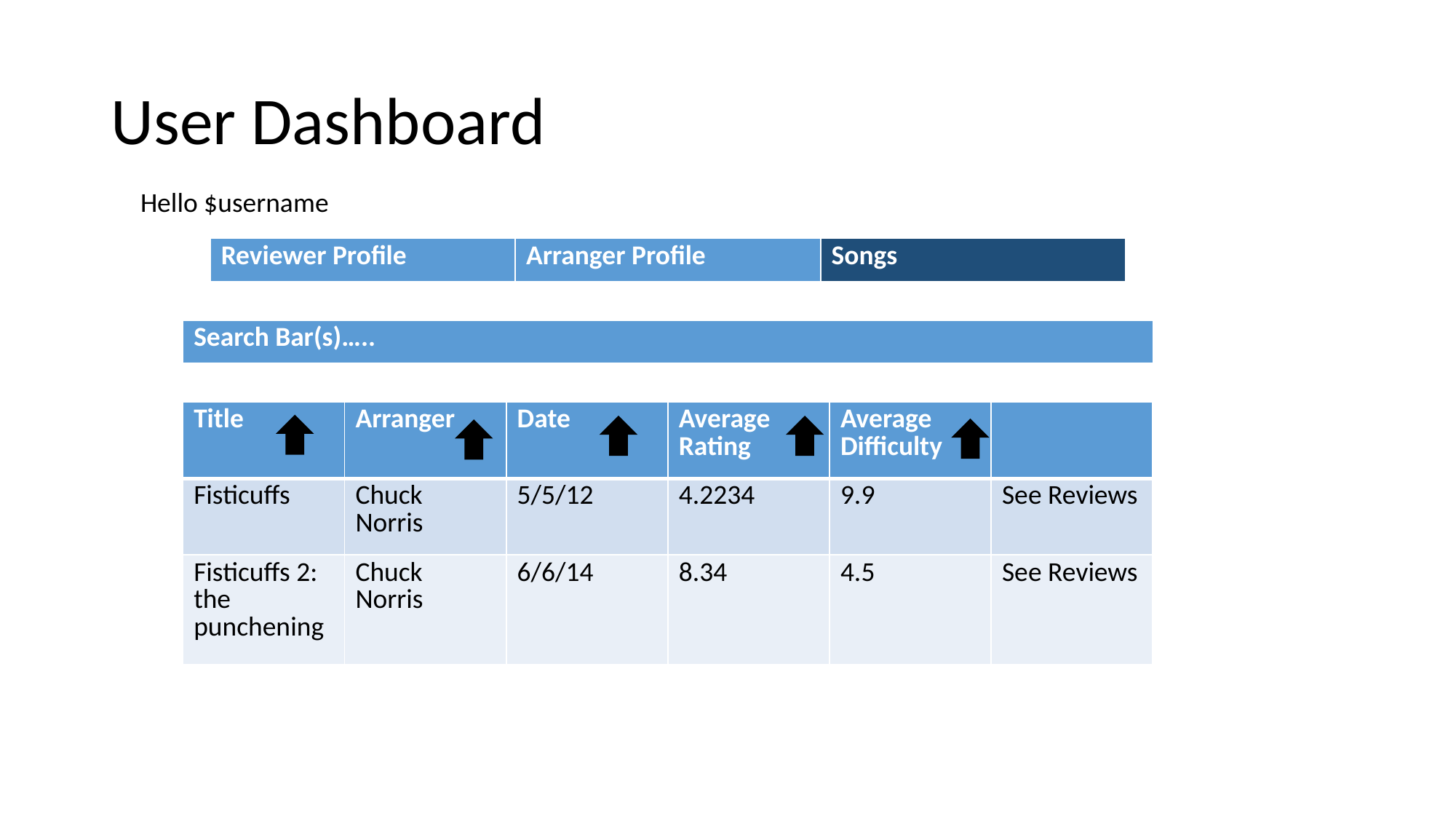

# User Dashboard
Hello $username
| Reviewer Profile | Arranger Profile | Songs |
| --- | --- | --- |
| Search Bar(s)….. |
| --- |
| Title | Arranger | Date | Average Rating | Average Difficulty |  |
| --- | --- | --- | --- | --- | --- |
| Fisticuffs | Chuck Norris | 5/5/12 | 4.2234 | 9.9 | See Reviews |
| Fisticuffs 2: the punchening | Chuck Norris | 6/6/14 | 8.34 | 4.5 | See Reviews |